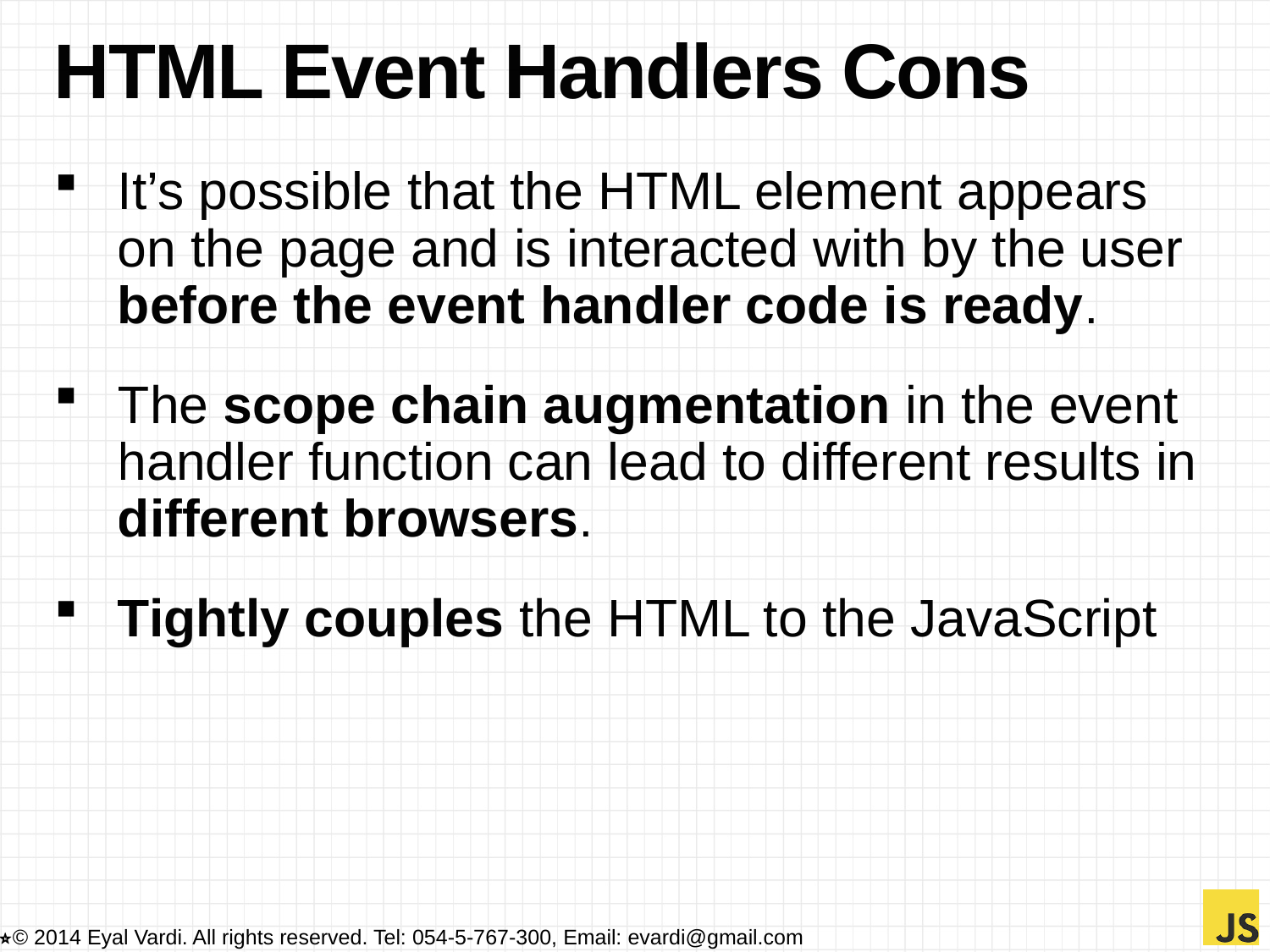

# HTML Event Handlers Cons
It’s possible that the HTML element appears on the page and is interacted with by the user before the event handler code is ready.

The scope chain augmentation in the event handler function can lead to different results in different browsers.

Tightly couples the HTML to the JavaScript